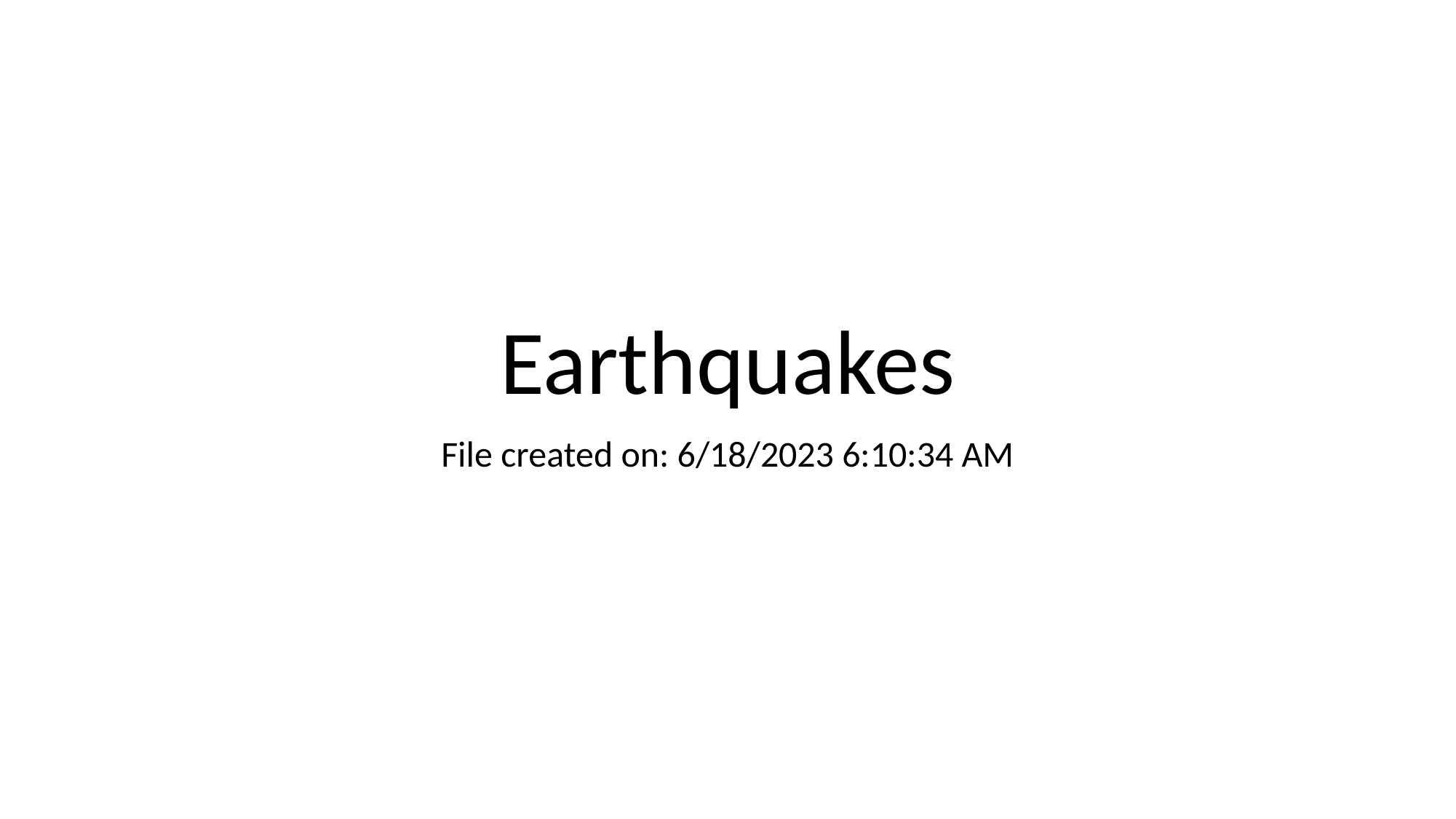

# Earthquakes
File created on: 6/18/2023 6:10:34 AM